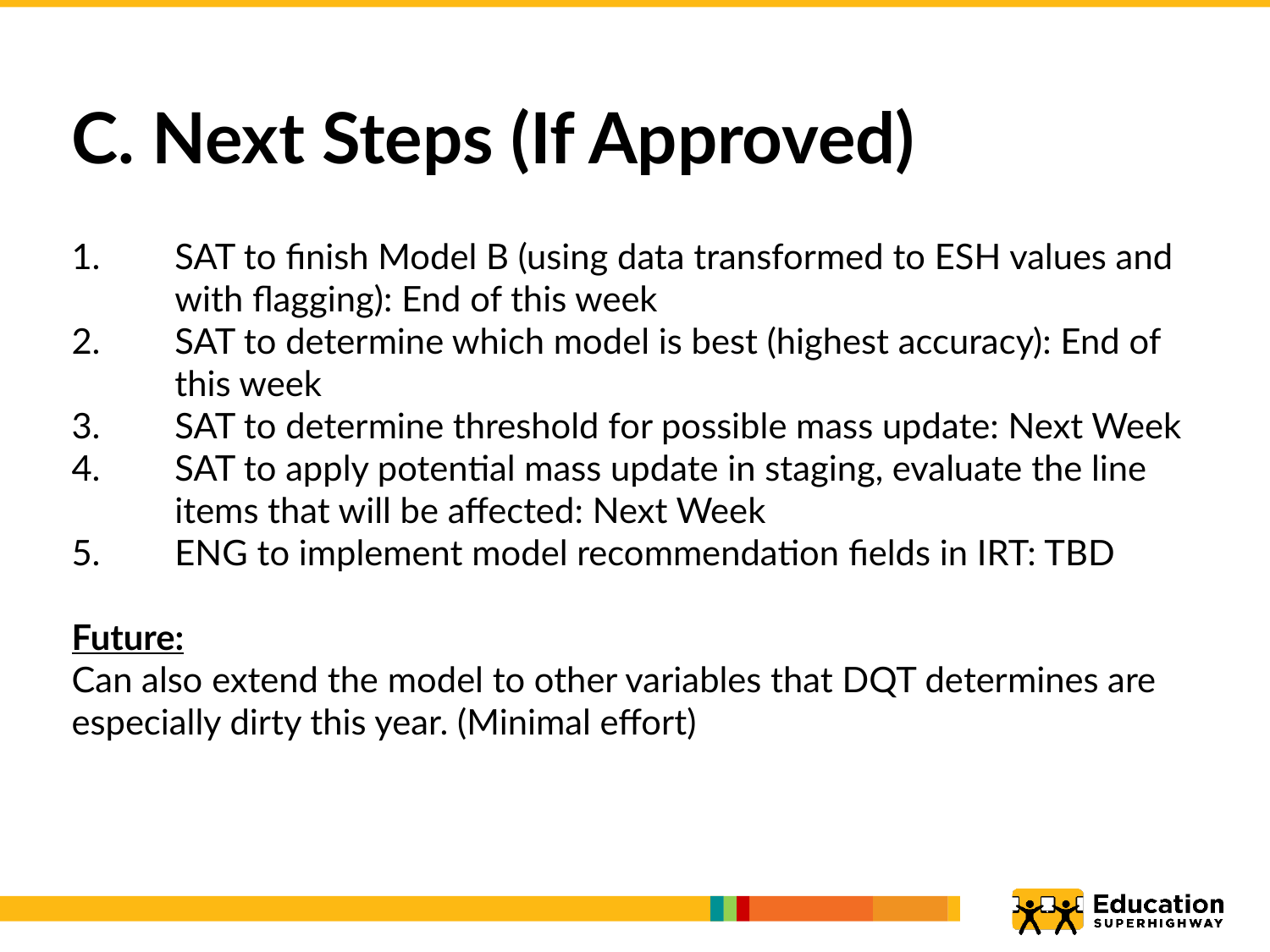

C. Next Steps (If Approved)
SAT to finish Model B (using data transformed to ESH values and with flagging): End of this week
SAT to determine which model is best (highest accuracy): End of this week
SAT to determine threshold for possible mass update: Next Week
SAT to apply potential mass update in staging, evaluate the line items that will be affected: Next Week
ENG to implement model recommendation fields in IRT: TBD

Future:
Can also extend the model to other variables that DQT determines are especially dirty this year. (Minimal effort)